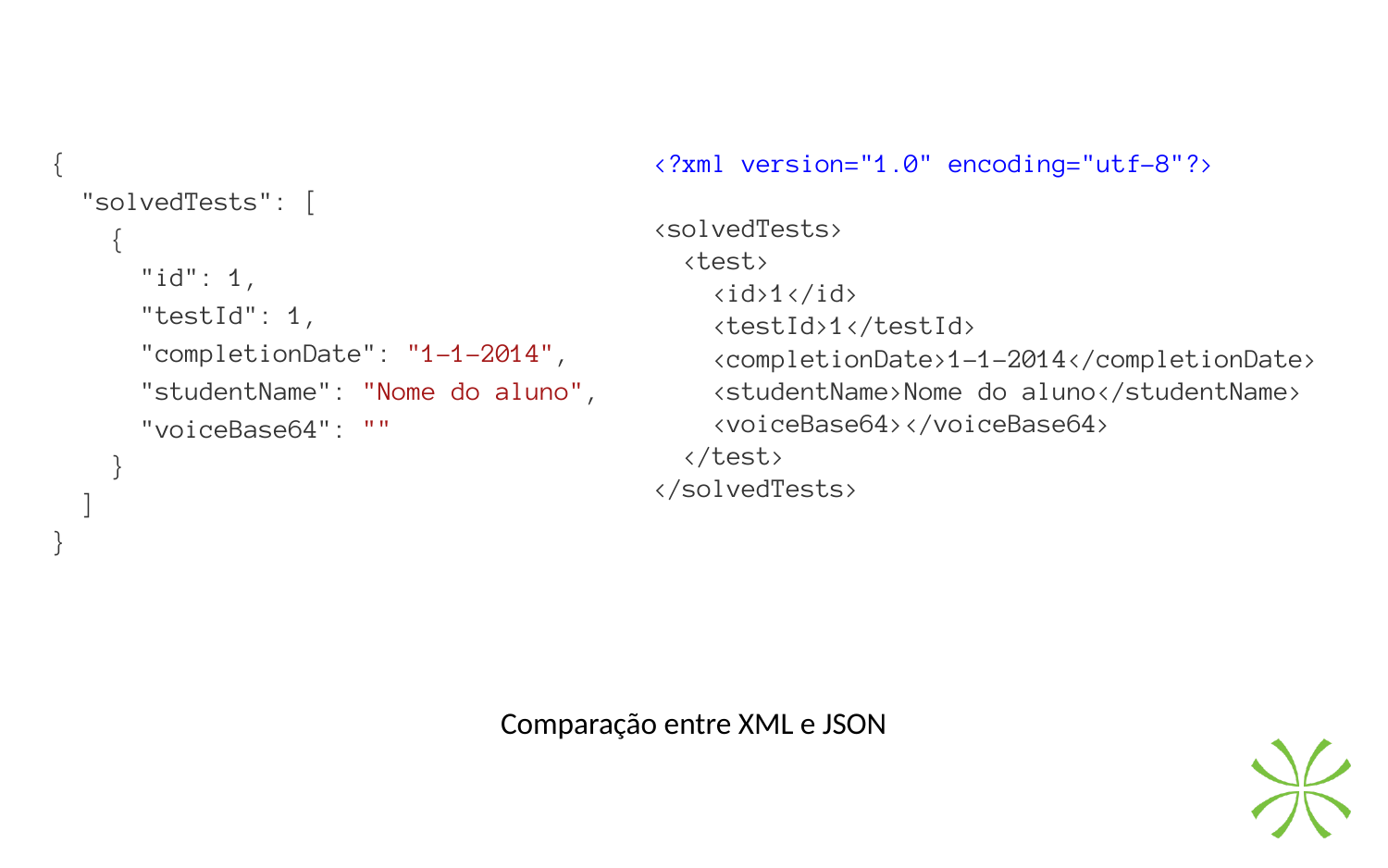

{
  "solvedTests": [
    {
      "id": 1,
      "testId": 1,
      "completionDate": "1-1-2014",
      "studentName": "Nome do aluno",
      "voiceBase64": ""
    }
  ]
}
<?xml version="1.0" encoding="utf-8"?>

<solvedTests>
  <test>
    <id>1</id>
    <testId>1</testId>
    <completionDate>1-1-2014</completionDate>
    <studentName>Nome do aluno</studentName>
    <voiceBase64></voiceBase64>
  </test>
</solvedTests>

Comparação entre XML e JSON